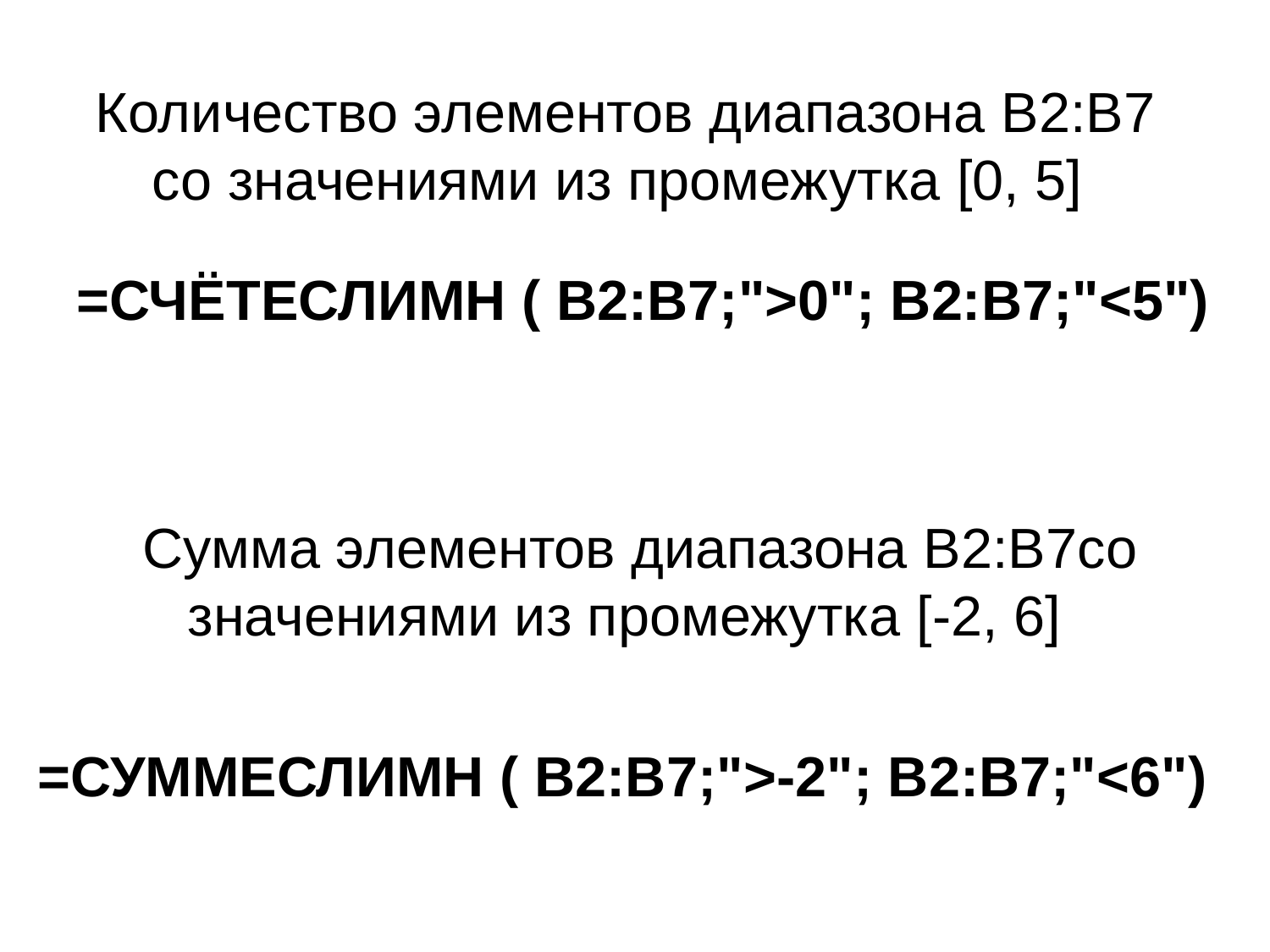

Количество элементов диапазона B2:B7 со значениями из промежутка [0, 5]
=СЧЁТЕСЛИМН ( B2:B7;">0"; B2:B7;"<5")
Сумма элементов диапазона B2:B7со значениями из промежутка [-2, 6]
=СУММЕСЛИМН ( B2:B7;">-2"; B2:B7;"<6")